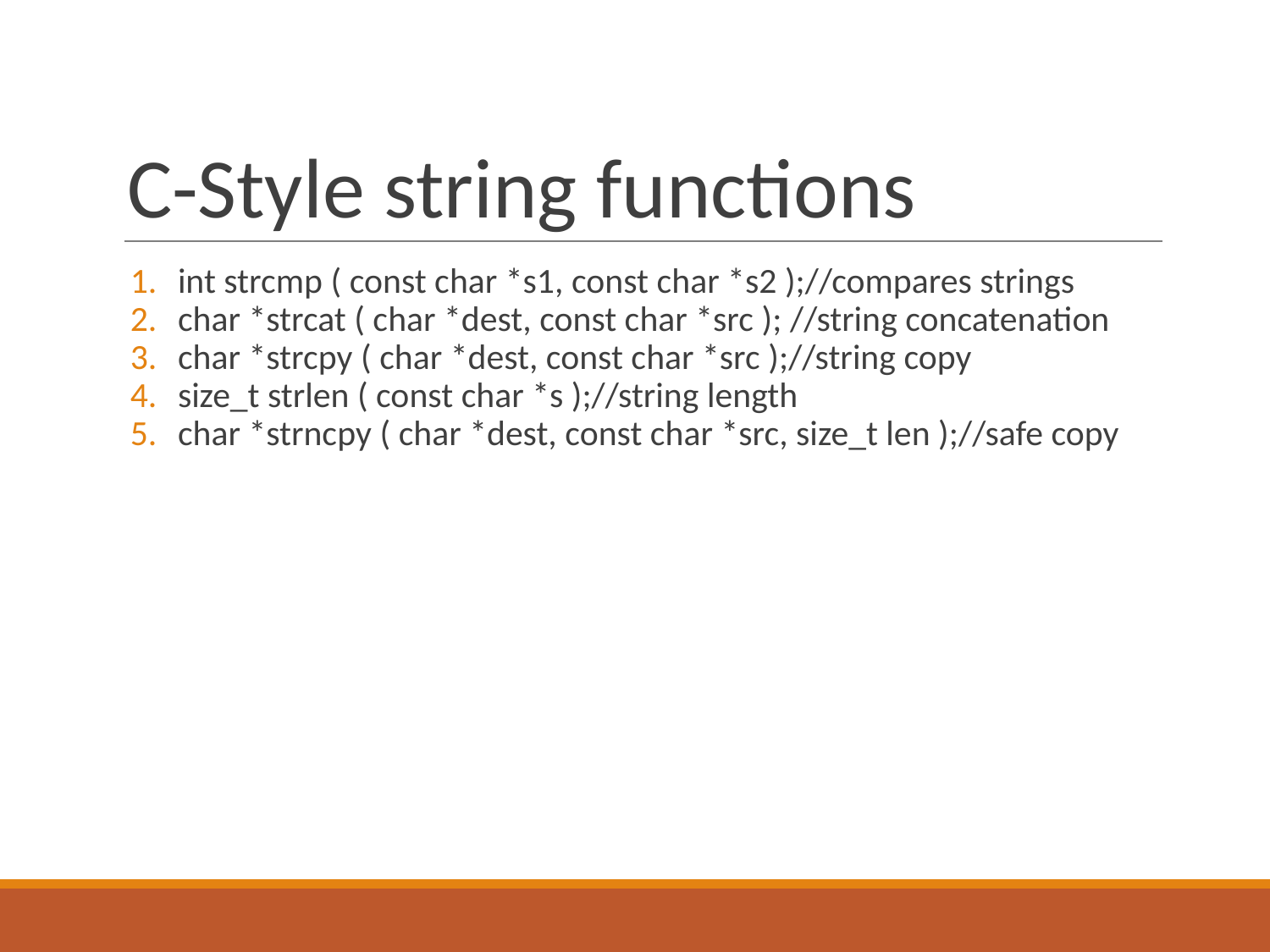

# C-Style string functions
int strcmp ( const char *s1, const char *s2 );//compares strings
char *strcat ( char *dest, const char *src ); //string concatenation
char *strcpy ( char *dest, const char *src );//string copy
size_t strlen ( const char *s );//string length
char *strncpy ( char *dest, const char *src, size_t len );//safe copy